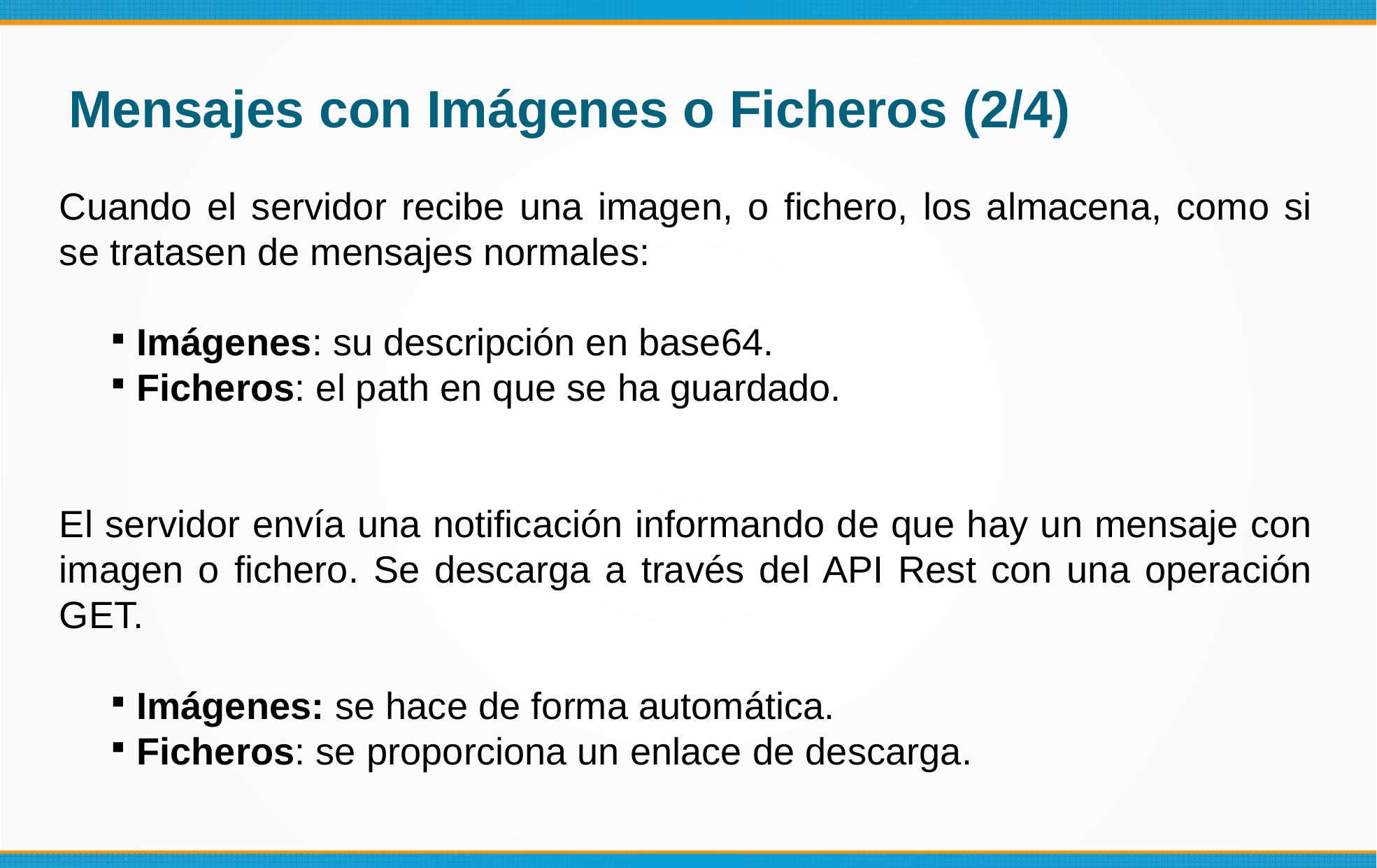

Mensajes con Imágenes o Ficheros (2/4)
Cuando el servidor recibe una imagen, o fichero, los almacena, como si se tratasen de mensajes normales:

Imágenes: su descripción en base64.
Ficheros: el path en que se ha guardado.

El servidor envía una notificación informando de que hay un mensaje con imagen o fichero. Se descarga a través del API Rest con una operación GET.

Imágenes: se hace de forma automática.
Ficheros: se proporciona un enlace de descarga.